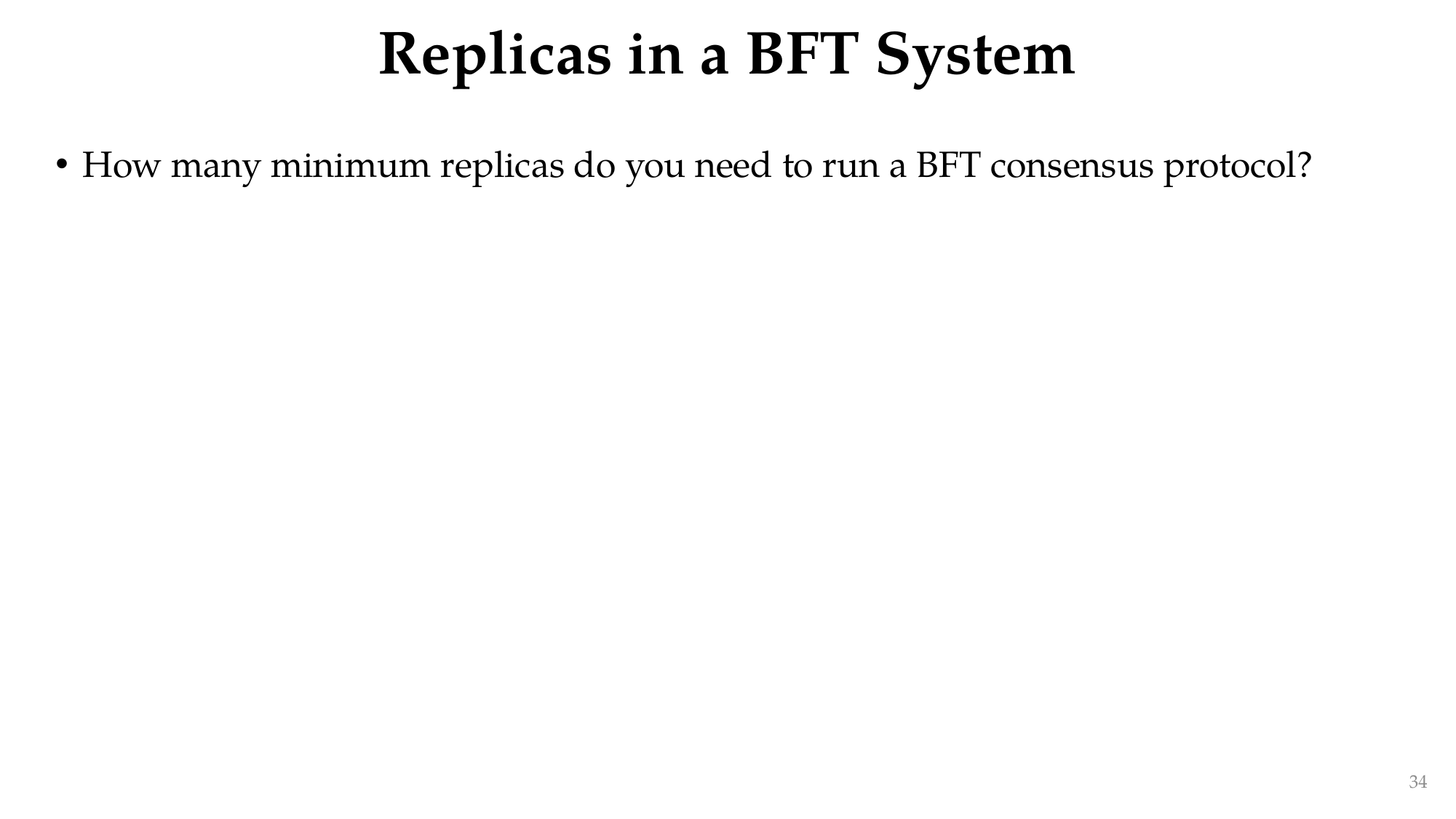

# Replicas in a BFT System
How many minimum replicas do you need to run a BFT consensus protocol?

34